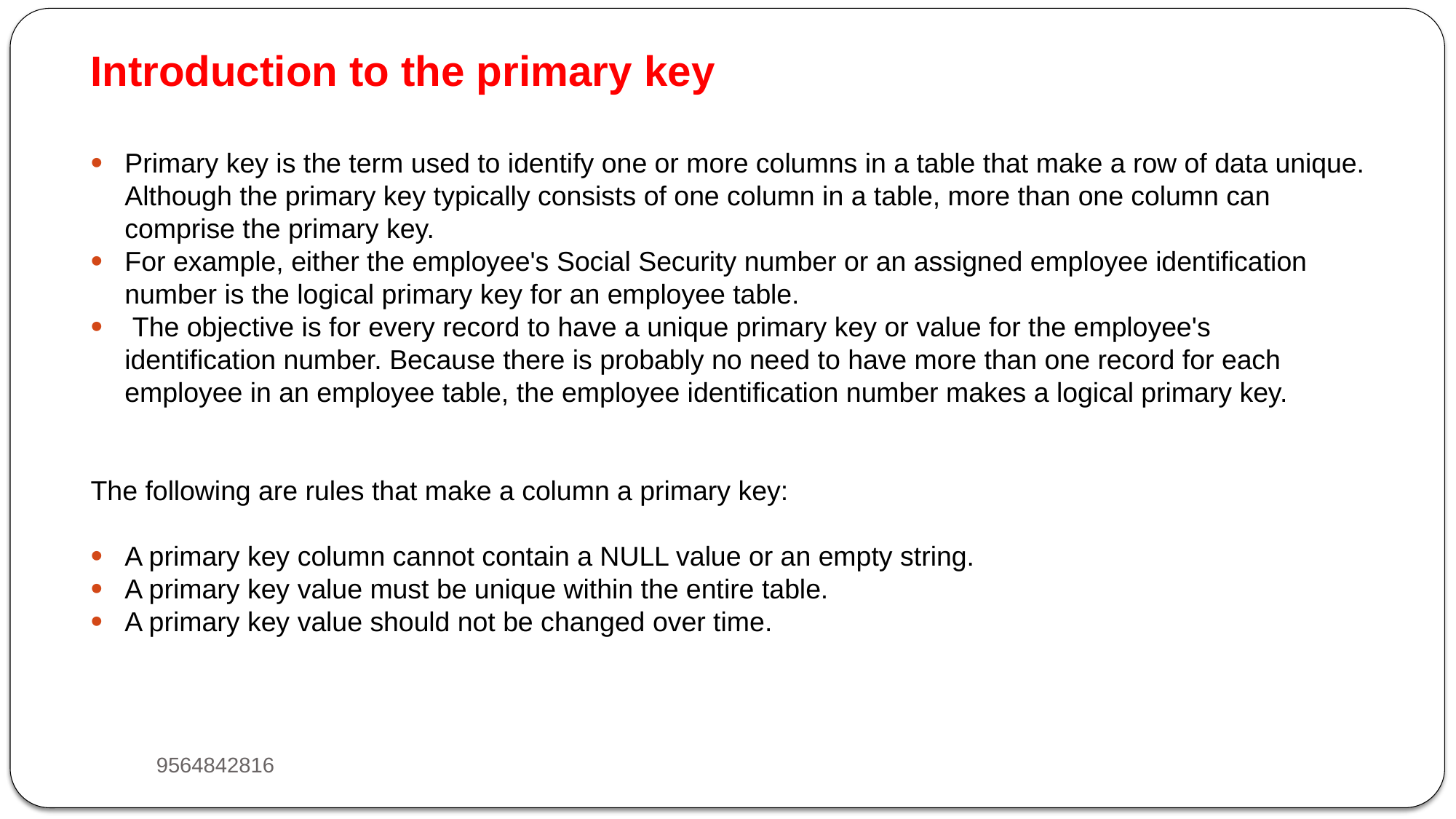

Introduction to the primary key

Primary key is the term used to identify one or more columns in a table that make a row of data unique. Although the primary key typically consists of one column in a table, more than one column can comprise the primary key.
For example, either the employee's Social Security number or an assigned employee identification number is the logical primary key for an employee table.
 The objective is for every record to have a unique primary key or value for the employee's identification number. Because there is probably no need to have more than one record for each employee in an employee table, the employee identification number makes a logical primary key.

The following are rules that make a column a primary key:

A primary key column cannot contain a NULL value or an empty string.
A primary key value must be unique within the entire table.
A primary key value should not be changed over time.
9564842816